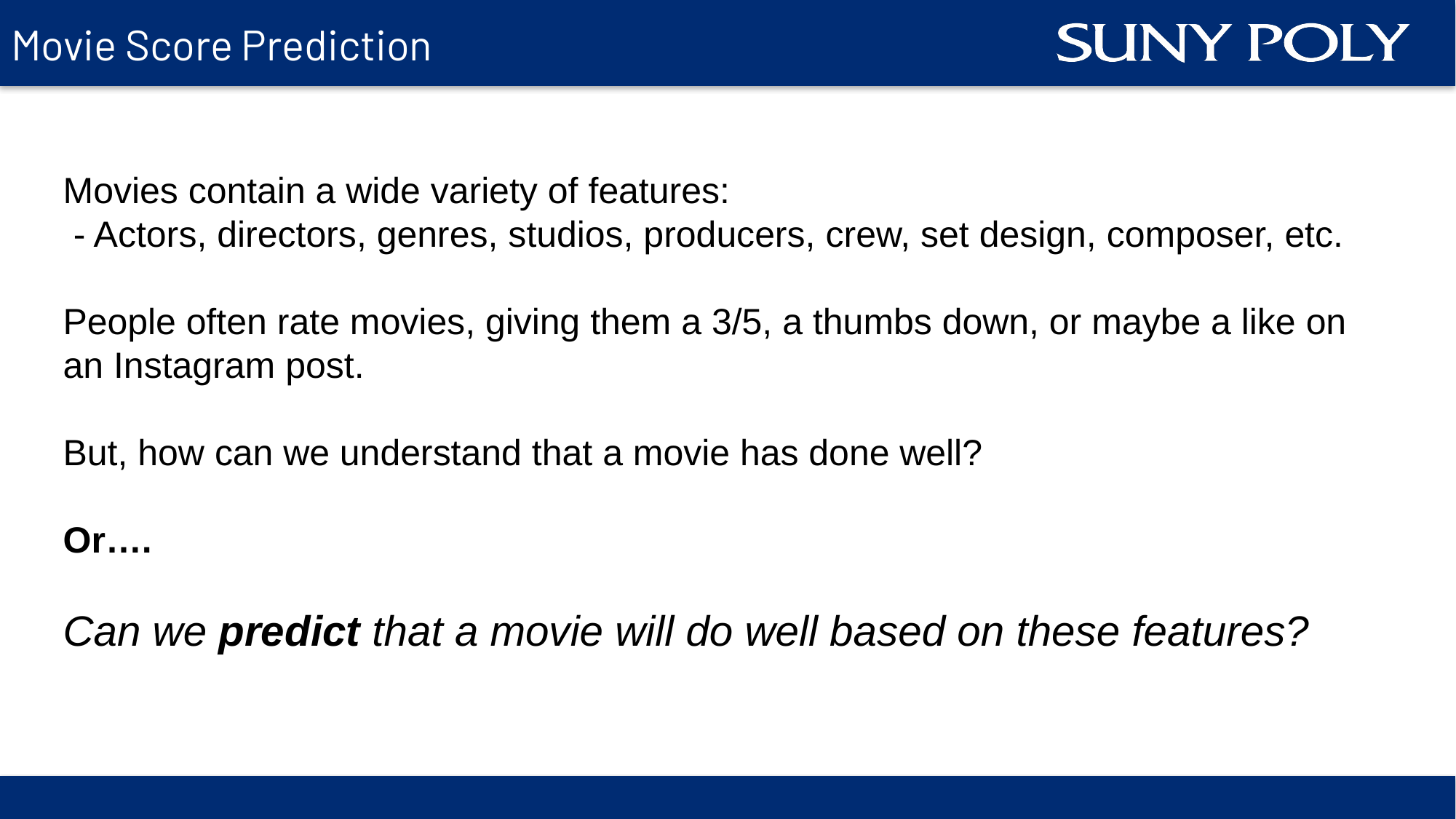

# Movie Score Prediction
Movies contain a wide variety of features:
 - Actors, directors, genres, studios, producers, crew, set design, composer, etc.

People often rate movies, giving them a 3/5, a thumbs down, or maybe a like on an Instagram post.

But, how can we understand that a movie has done well?

Or….

Can we predict that a movie will do well based on these features?